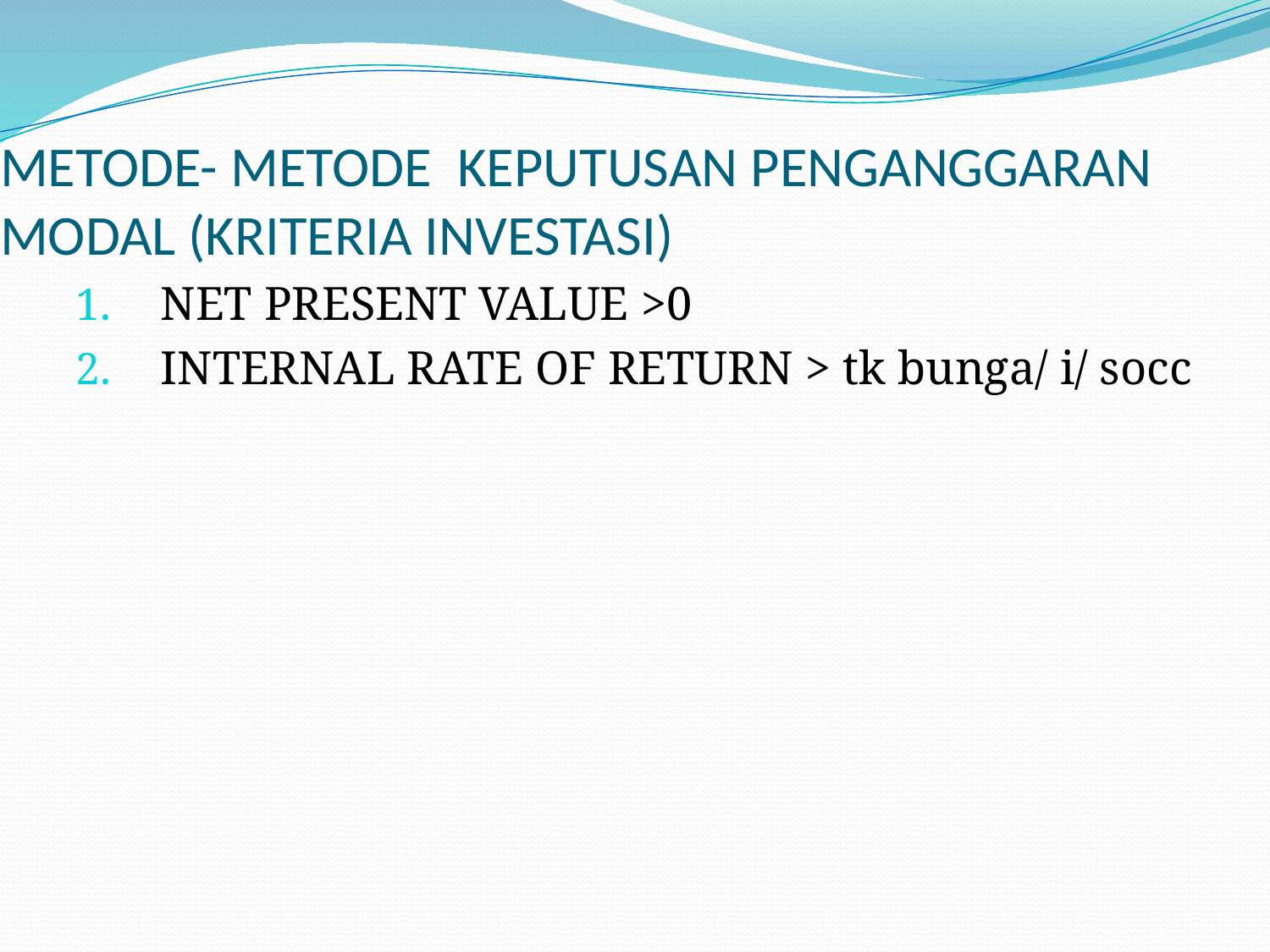

# METODE- METODE  KEPUTUSAN PENGANGGARAN MODAL (KRITERIA INVESTASI)
NET PRESENT VALUE >0
INTERNAL RATE OF RETURN > tk bunga/ i/ socc